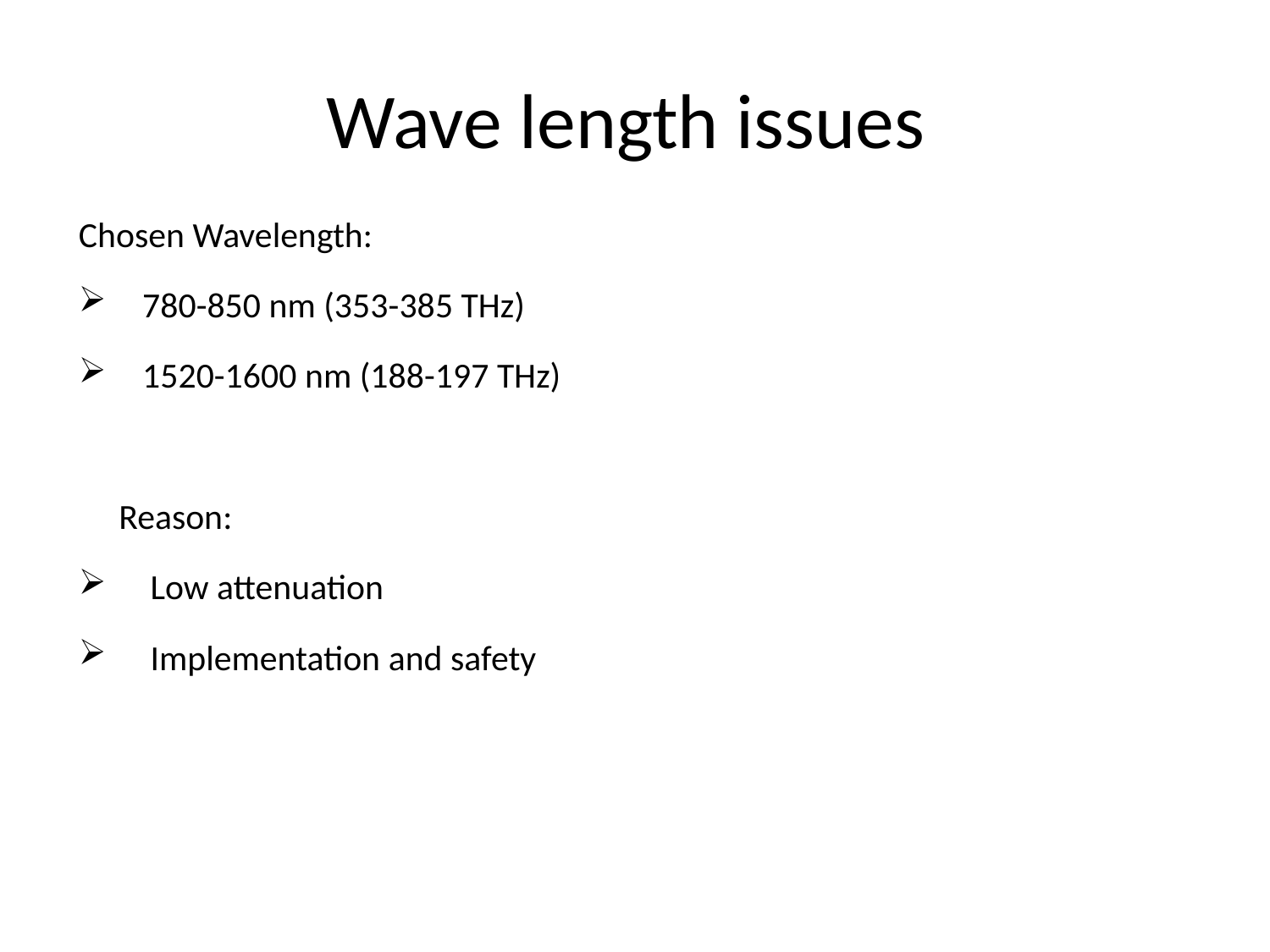

# Wave length issues
Chosen Wavelength:
  780-850 nm (353-385 THz)
  1520-1600 nm (188-197 THz)

     Reason:
   Low attenuation
   Implementation and safety